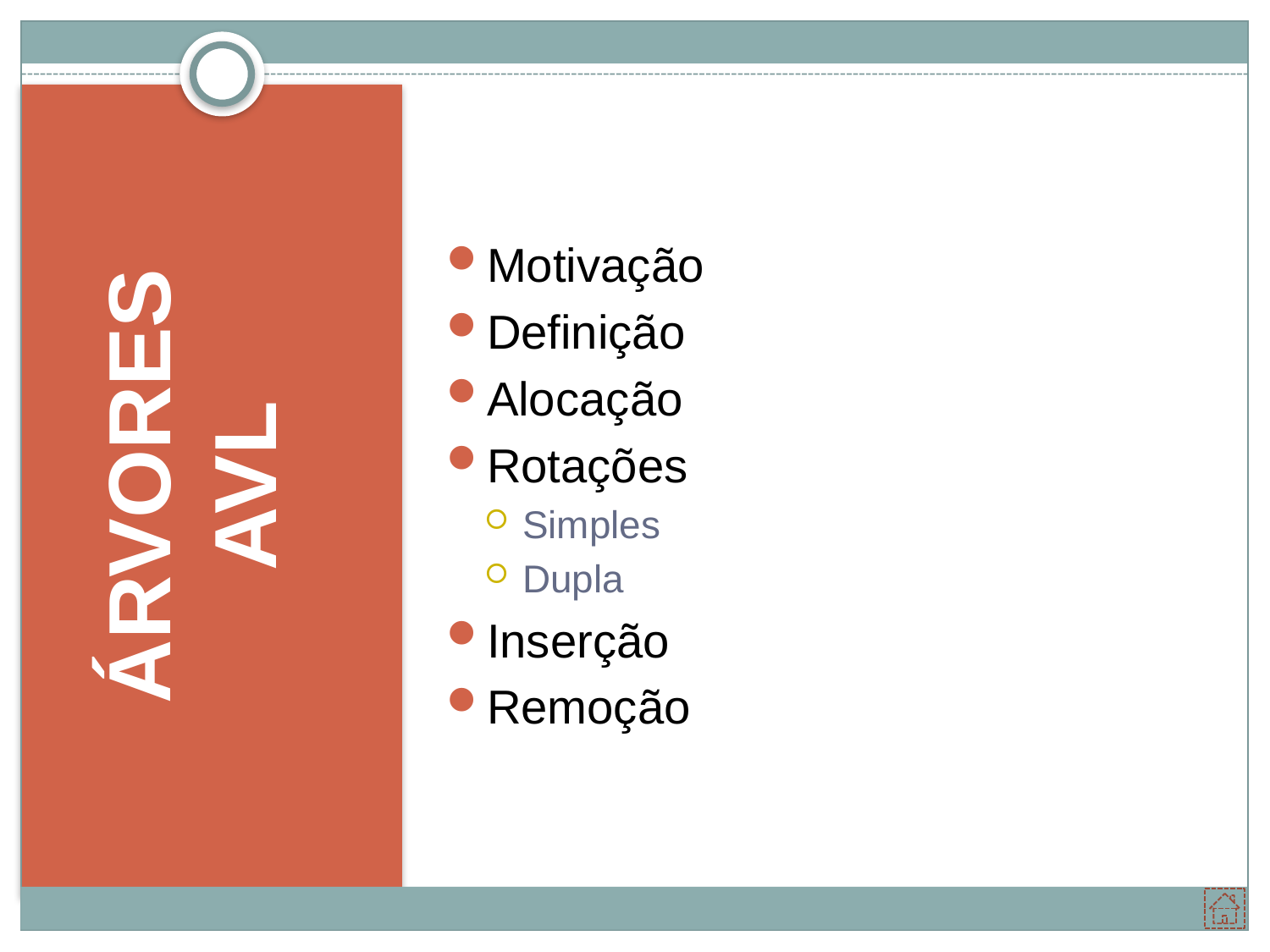

Motivação
Definição
Alocação
Rotações
Simples
Dupla
Inserção
Remoção
# ÁRVORES AVL